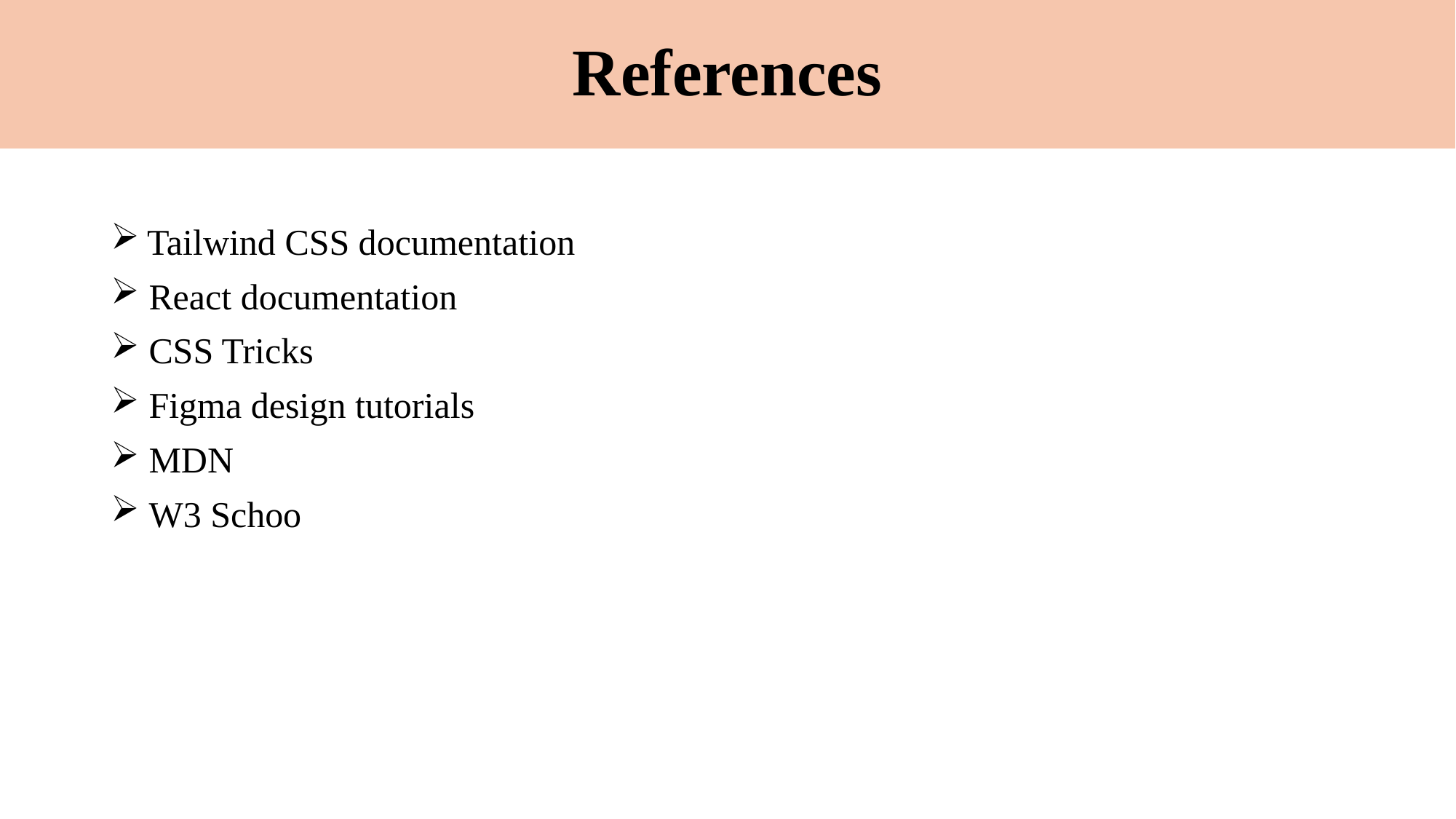

# References
 Tailwind CSS documentation
 React documentation
 CSS Tricks
 Figma design tutorials
 MDN
 W3 Schoo